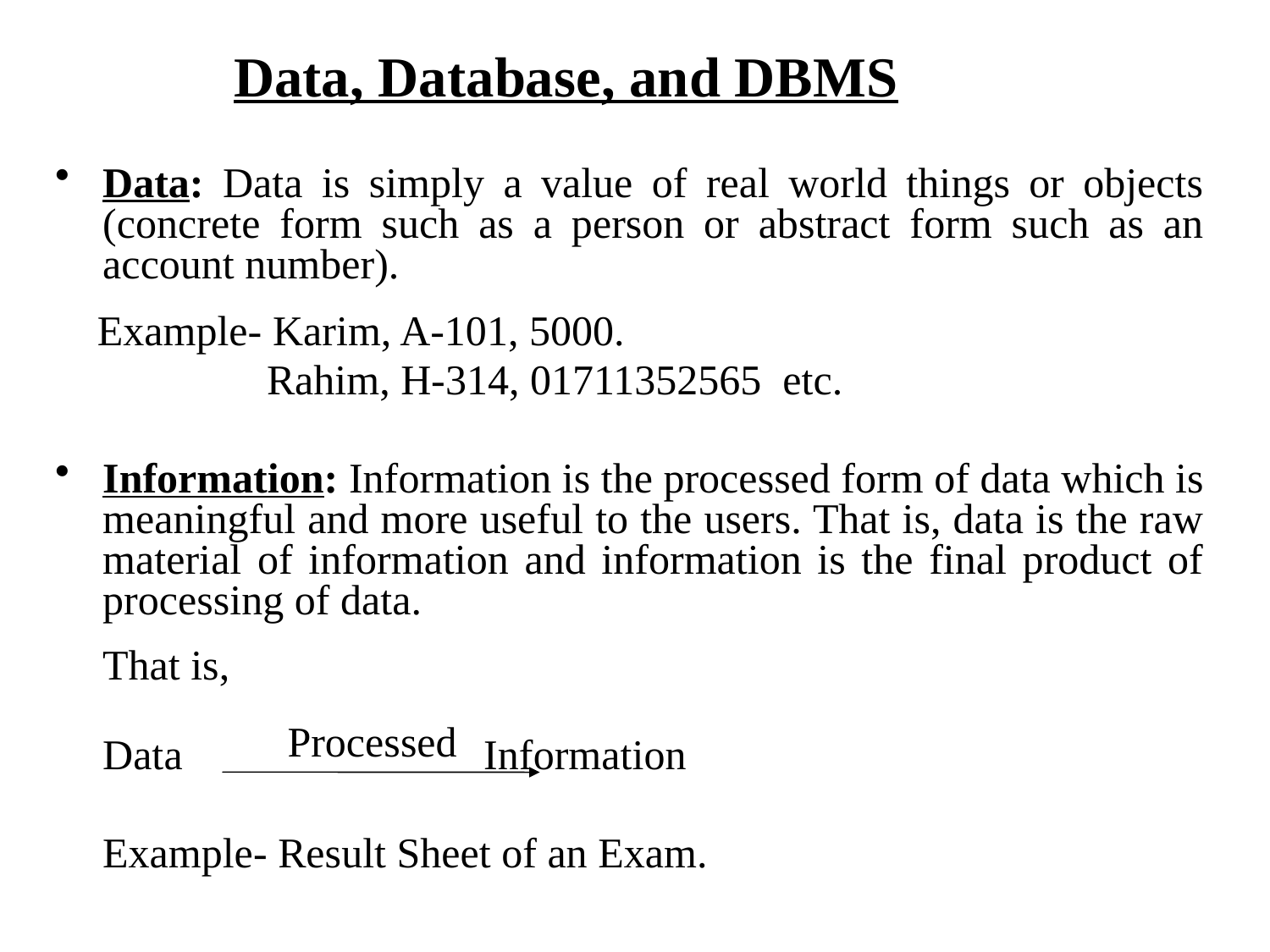

Data, Database, and DBMS
Data: Data is simply a value of real world things or objects (concrete form such as a person or abstract form such as an account number).

    Example- Karim, A-101, 5000.
                    Rahim, H-314, 01711352565  etc.

Information: Information is the processed form of data which is meaningful and more useful to the users. That is, data is the raw material of information and information is the final product of processing of data.

	That is,

	Data			Information

	Example- Result Sheet of an Exam.

Processed